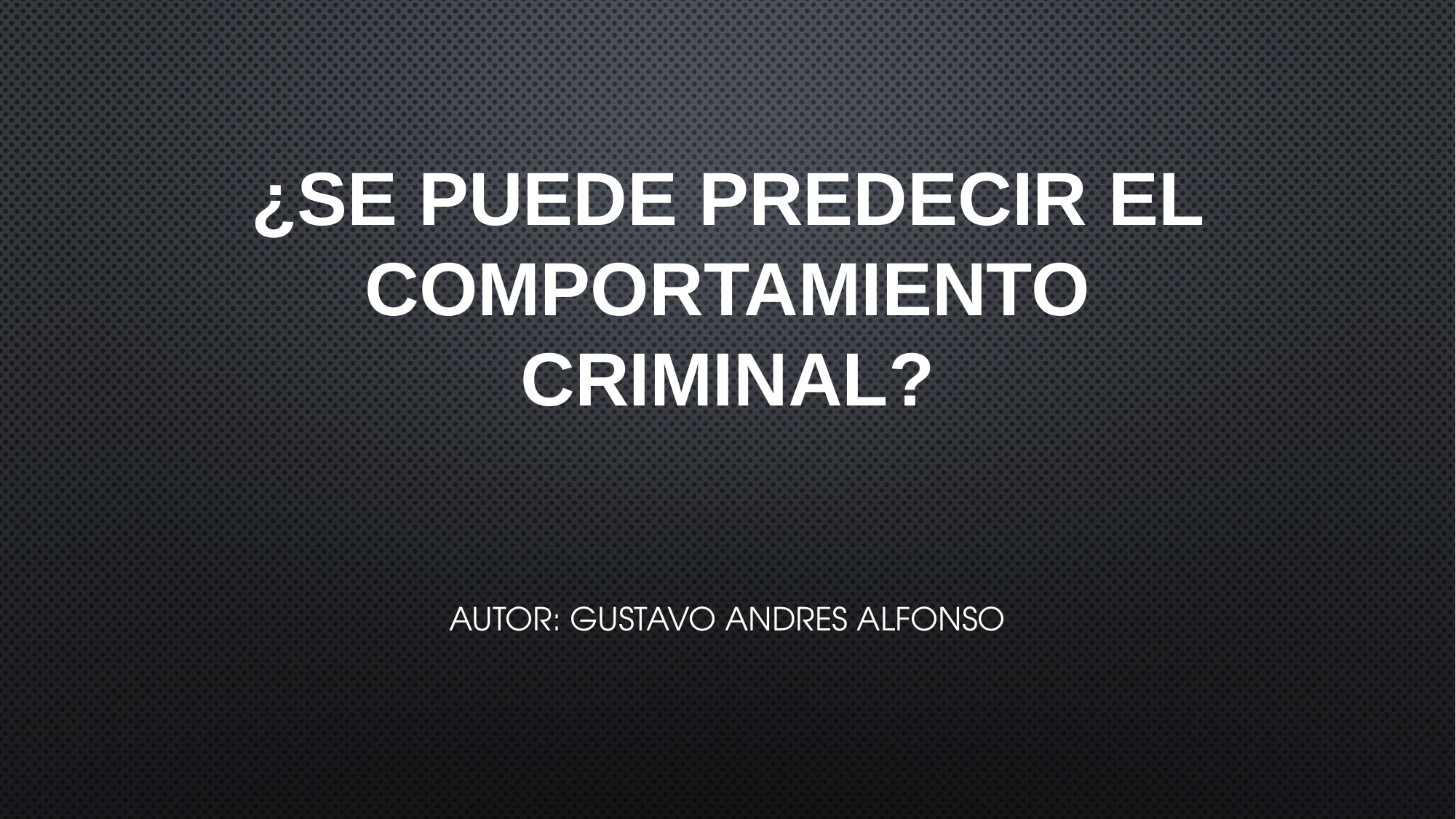

# ¿Se puede predecir el comportamiento criminal?
AUTOR: GUSTAVO ANDRES ALFONSO